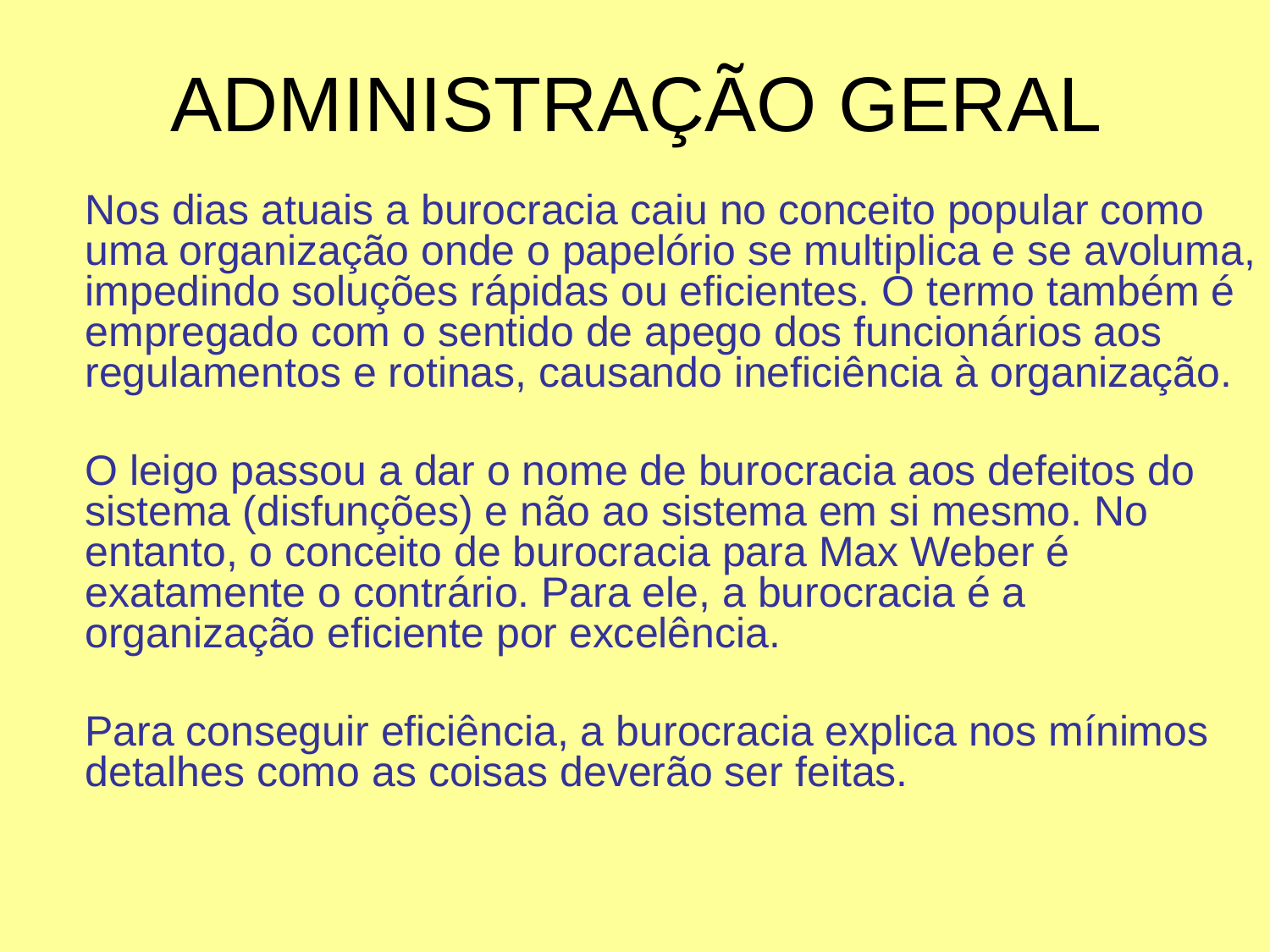

# ADMINISTRAÇÃO GERAL
    Nos dias atuais a burocracia caiu no conceito popular como uma organização onde o papelório se multiplica e se avoluma, impedindo soluções rápidas ou eficientes. O termo também é empregado com o sentido de apego dos funcionários aos regulamentos e rotinas, causando ineficiência à organização.

    O leigo passou a dar o nome de burocracia aos defeitos do sistema (disfunções) e não ao sistema em si mesmo. No entanto, o conceito de burocracia para Max Weber é exatamente o contrário. Para ele, a burocracia é a organização eficiente por excelência.

    Para conseguir eficiência, a burocracia explica nos mínimos detalhes como as coisas deverão ser feitas.